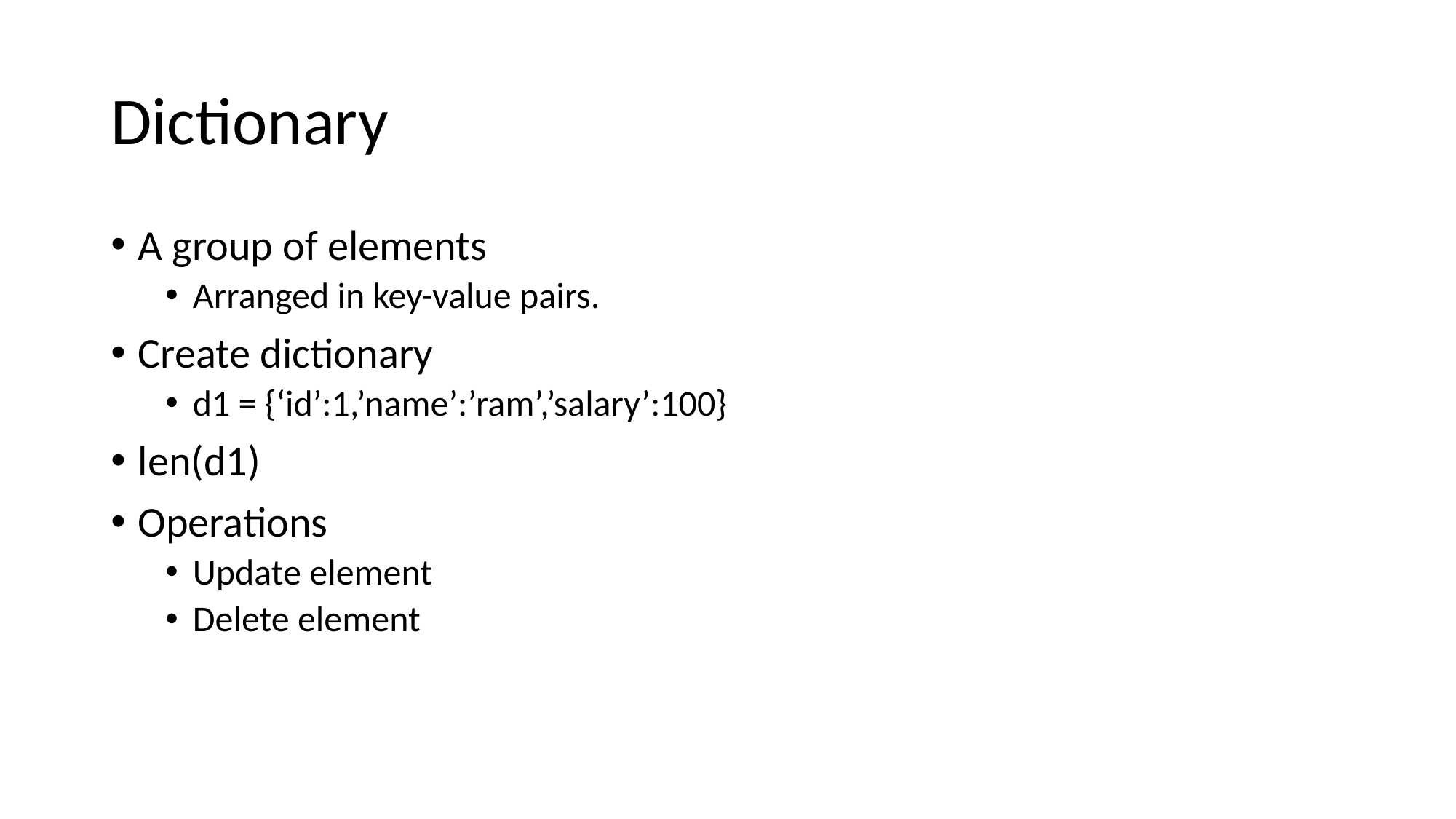

# Dictionary
A group of elements
Arranged in key-value pairs.
Create dictionary
d1 = {‘id’:1,’name’:’ram’,’salary’:100}
len(d1)
Operations
Update element
Delete element